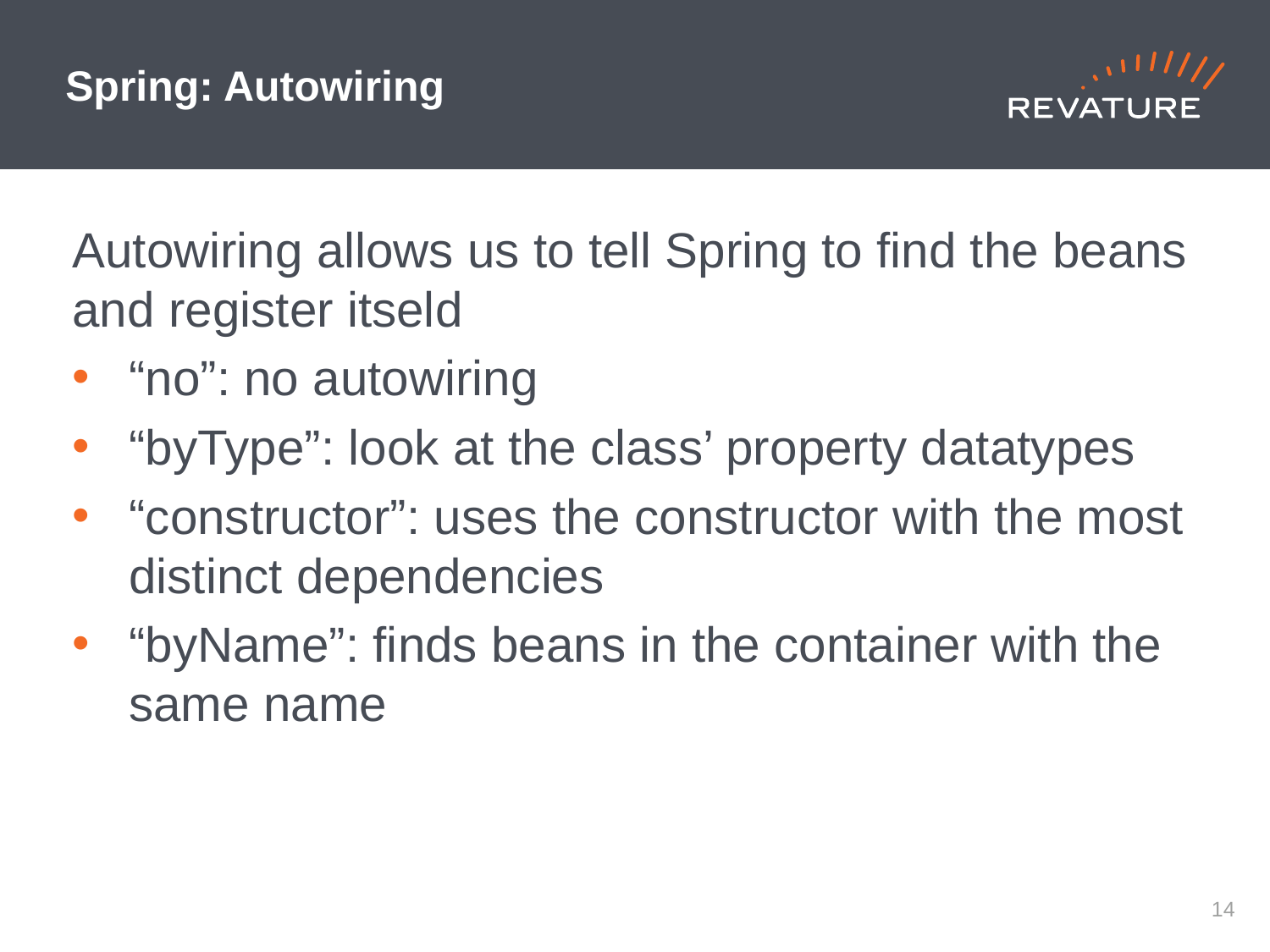

# Spring: Autowiring
Autowiring allows us to tell Spring to find the beans and register itseld
“no”: no autowiring
“byType”: look at the class’ property datatypes
“constructor”: uses the constructor with the most distinct dependencies
“byName”: finds beans in the container with the same name
14